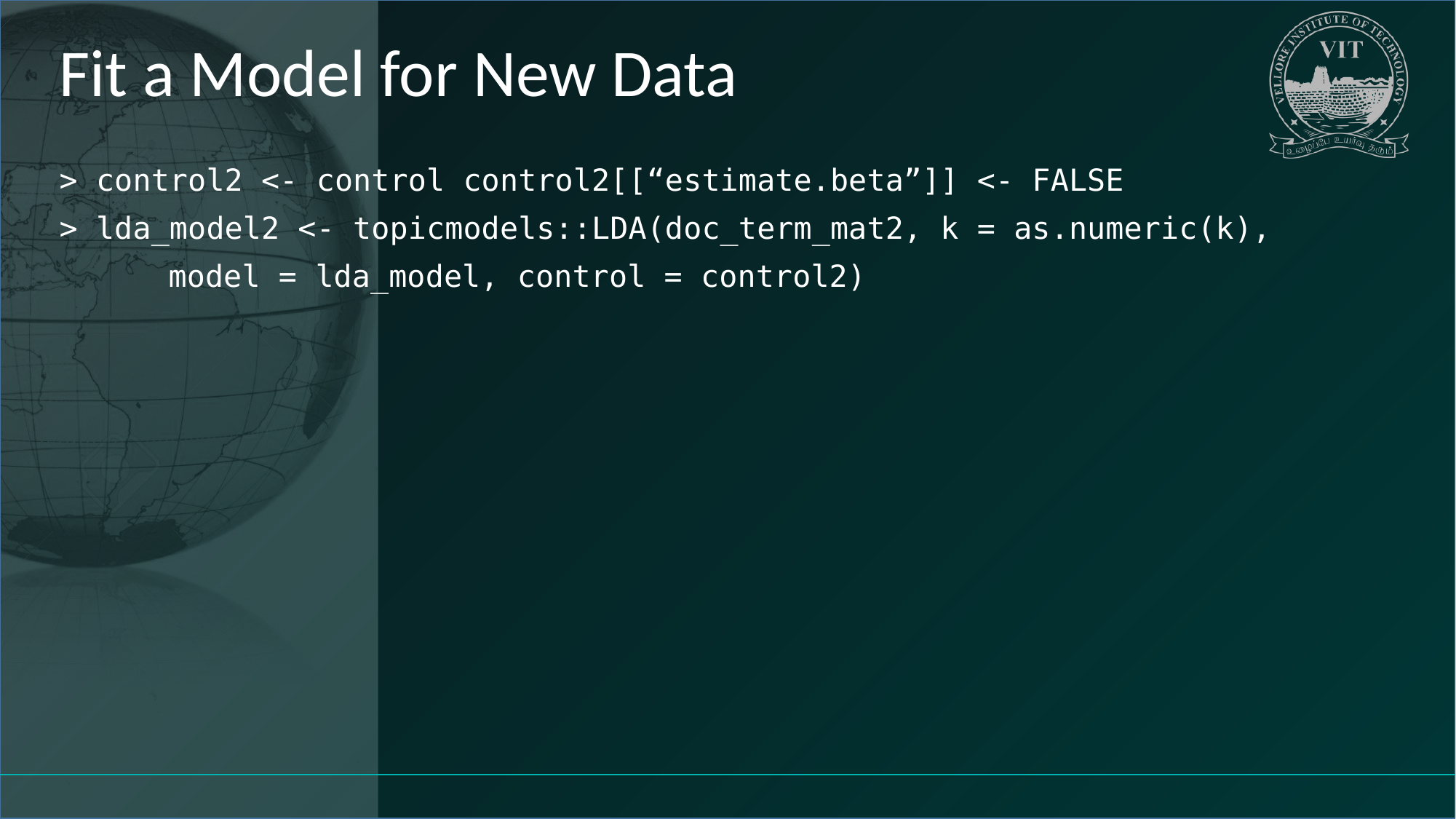

# Fit a Model for New Data
> control2 <- control control2[[“estimate.beta”]] <- FALSE
> lda_model2 <- topicmodels::LDA(doc_term_mat2, k = as.numeric(k),
	model = lda_model, control = control2)